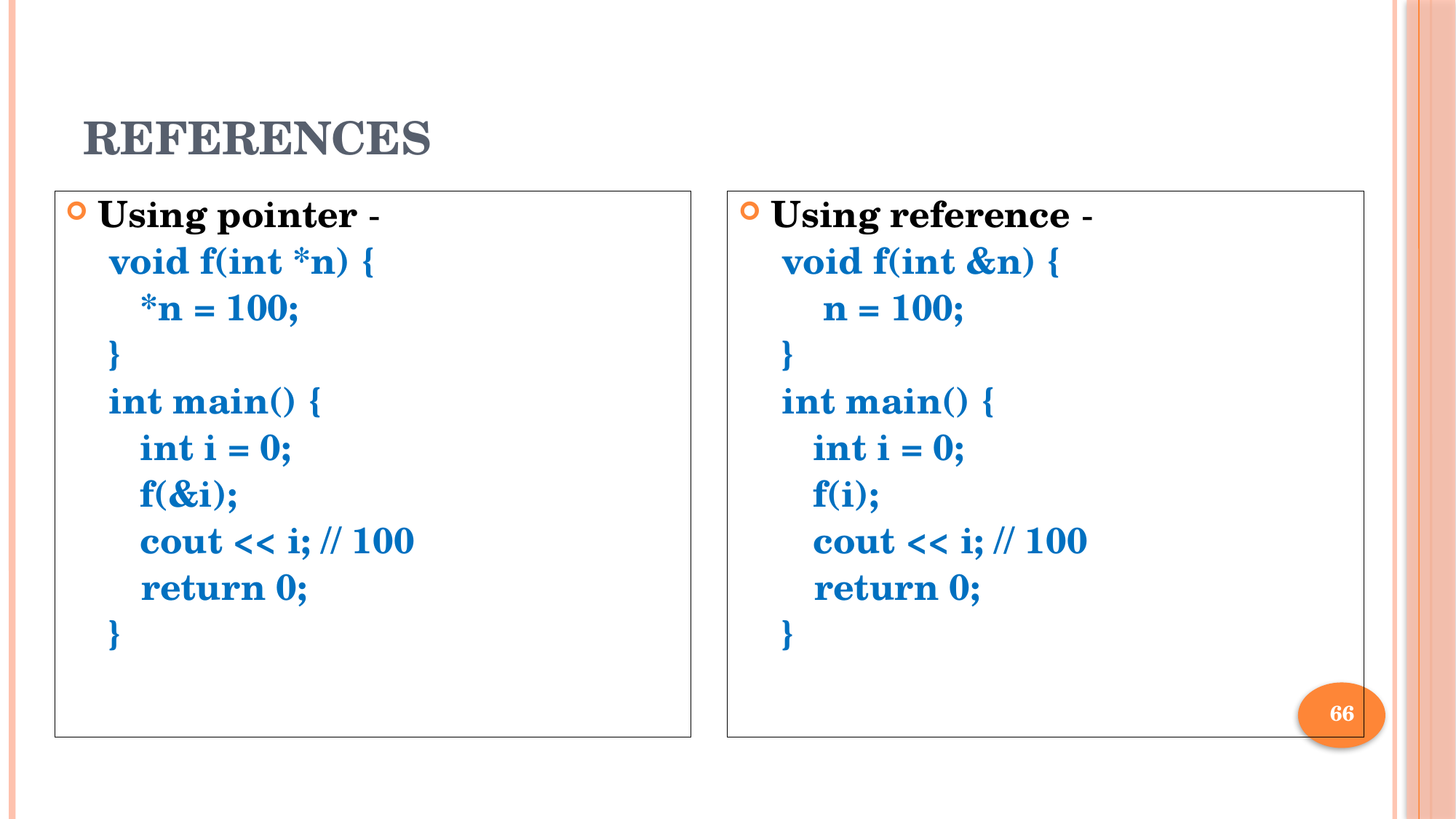

# References
Using pointer -
void f(int *n) {
   *n = 100;
}
int main() {
   int i = 0;
   f(&i);
   cout << i; // 100
	return 0;
}
Using reference -
void f(int &n) {
    n = 100;
}
int main() {
   int i = 0;
   f(i);
   cout << i; // 100
	return 0;
}
66